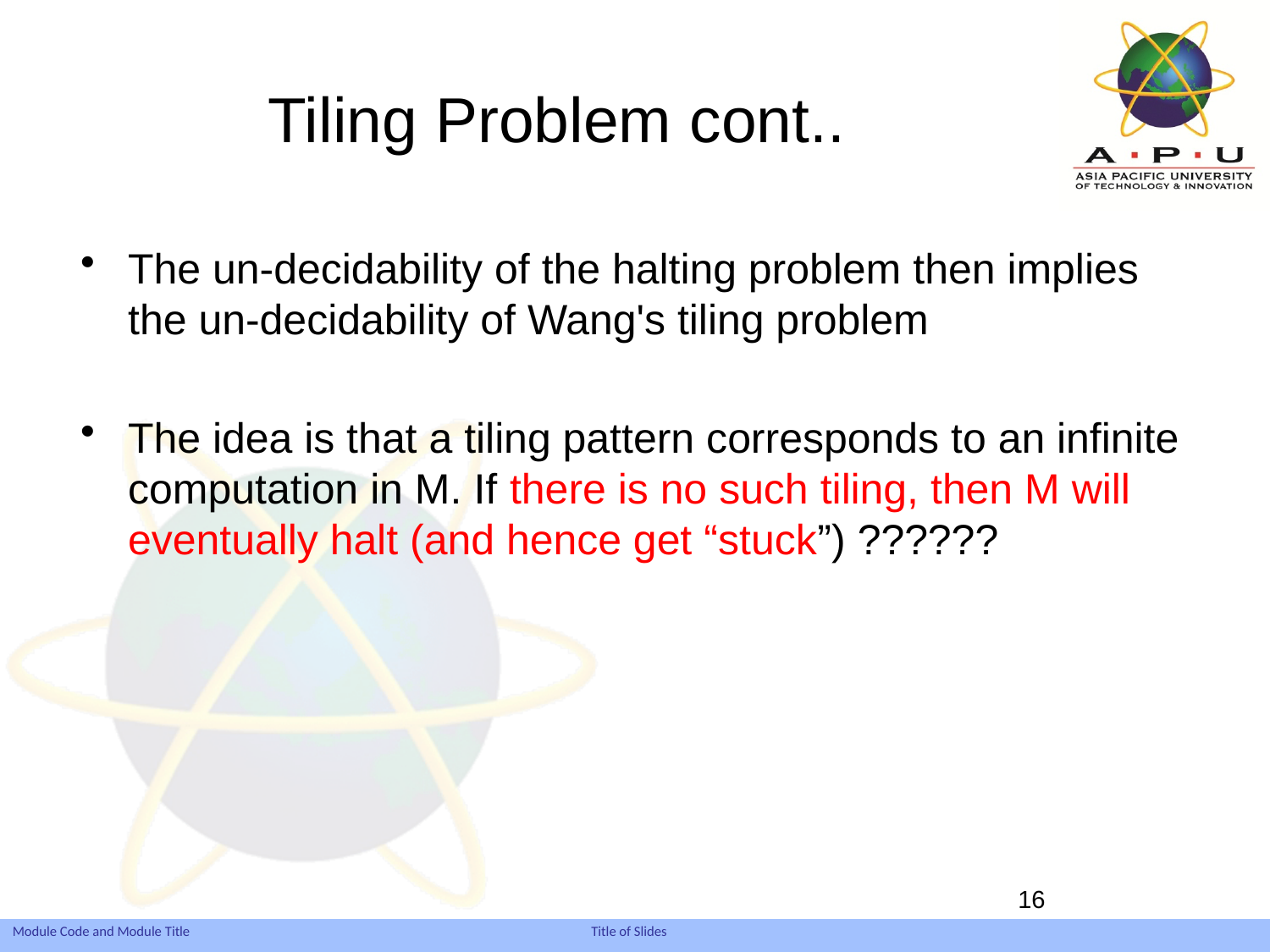

# Tiling Problem cont..
The un-decidability of the halting problem then implies the un-decidability of Wang's tiling problem

The idea is that a tiling pattern corresponds to an infinite computation in M. If there is no such tiling, then M will eventually halt (and hence get “stuck”) ??????
16